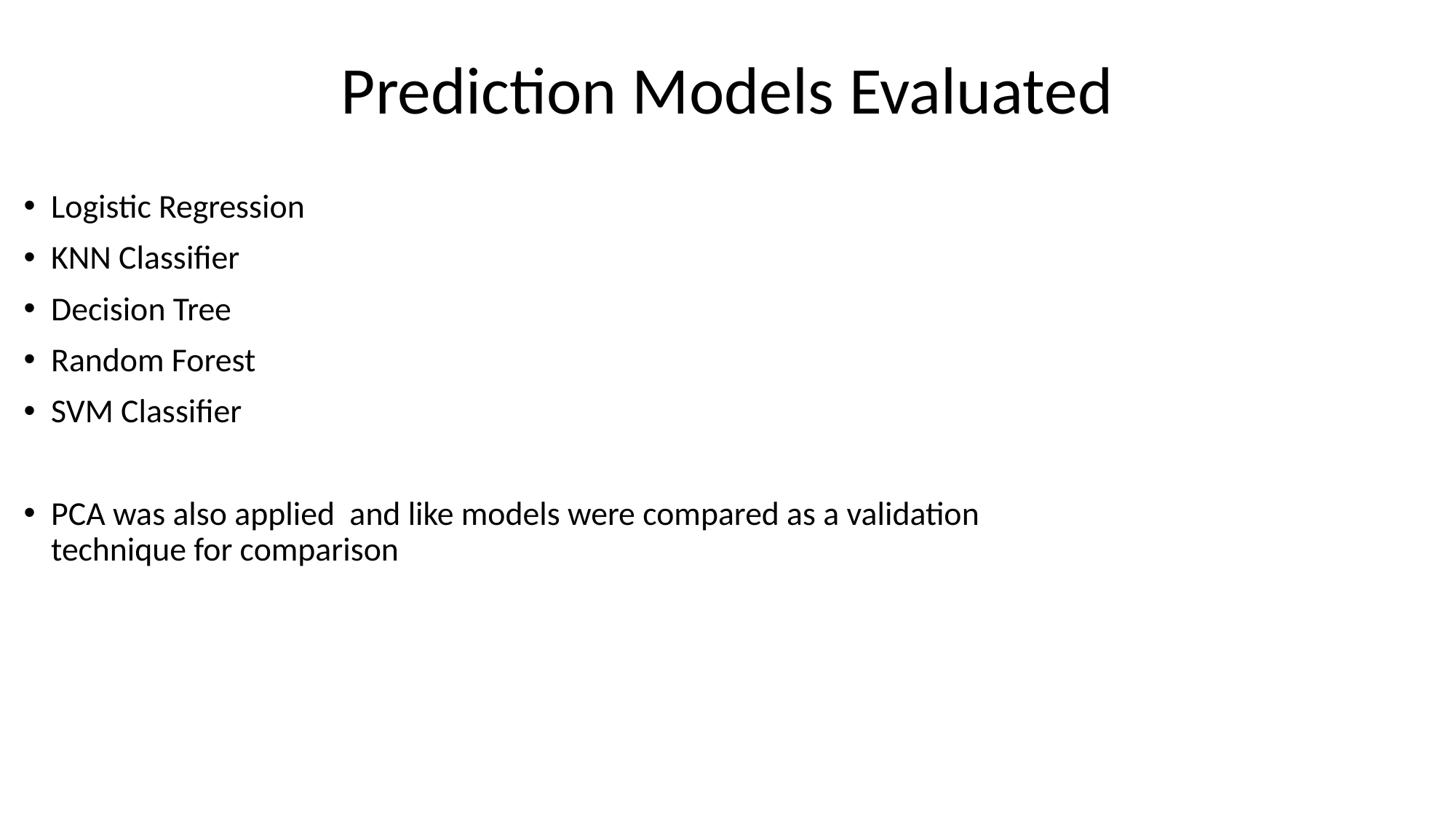

# Prediction Models Evaluated
Logistic Regression
KNN Classifier
Decision Tree
Random Forest
SVM Classifier

PCA was also applied  and like models were compared as a validation technique for comparison